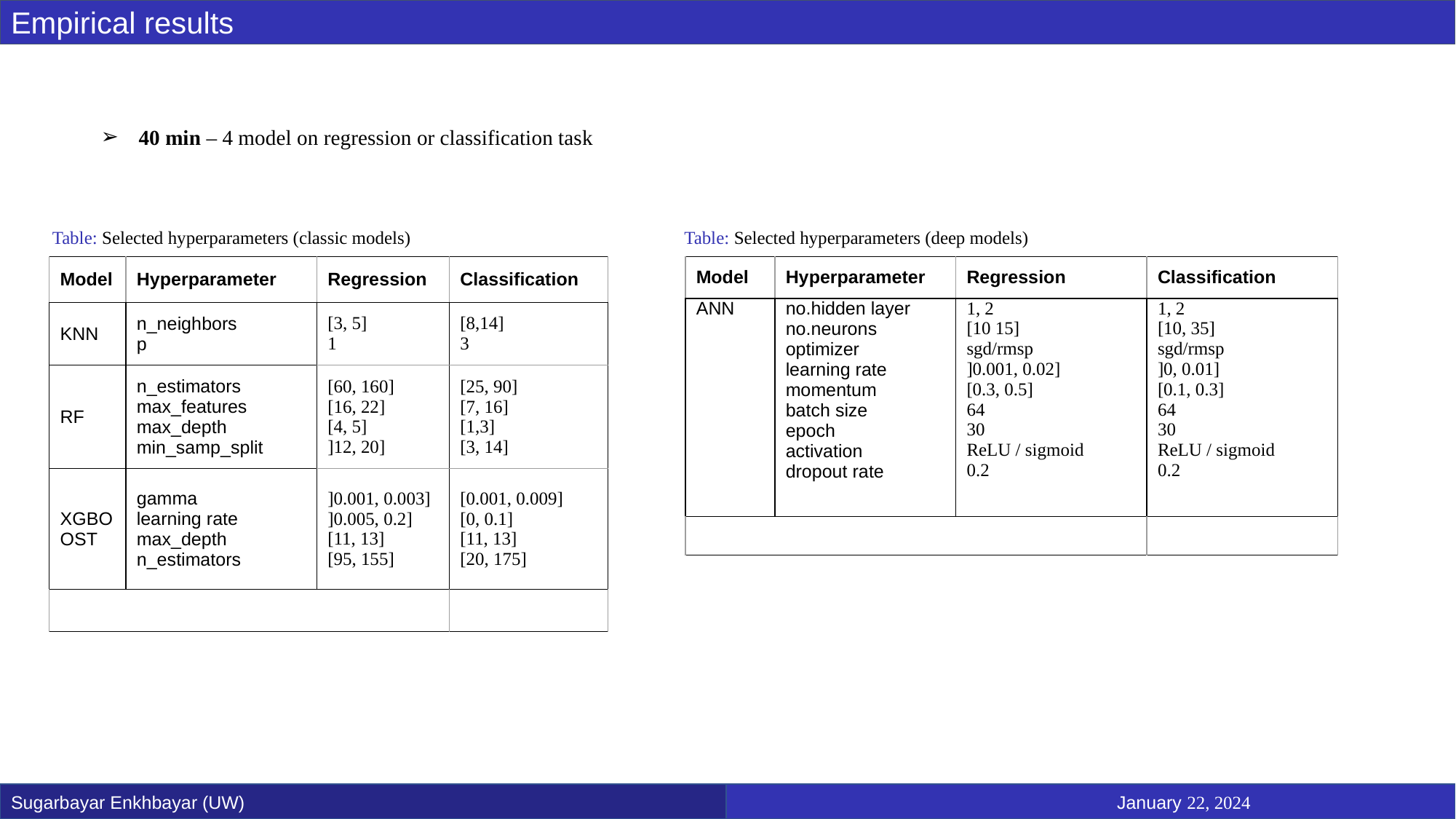

Empirical results
40 min – 4 model on regression or classification task
Table: Selected hyperparameters (classic models)
Table: Selected hyperparameters (deep models)
| Model | Hyperparameter | Regression | Classification |
| --- | --- | --- | --- |
| KNN | n\_neighbors p | [3, 5] 1 | [8,14] 3 |
| RF | n\_estimators max\_features max\_depth min\_samp\_split | [60, 160] [16, 22] [4, 5] ]12, 20] | [25, 90] [7, 16] [1,3] [3, 14] |
| XGBOOST | gamma learning rate max\_depth n\_estimators | ]0.001, 0.003] ]0.005, 0.2] [11, 13] [95, 155] | [0.001, 0.009] [0, 0.1] [11, 13] [20, 175] |
|  |  |  |  |
| Model | Hyperparameter | Regression | Classification |
| --- | --- | --- | --- |
| ANN | no.hidden layer no.neurons optimizer learning rate momentum batch size epoch activation dropout rate | 1, 2 [10 15] sgd/rmsp ]0.001, 0.02] [0.3, 0.5] 64 30 ReLU / sigmoid 0.2 | 1, 2 [10, 35] sgd/rmsp ]0, 0.01] [0.1, 0.3] 64 30 ReLU / sigmoid 0.2 |
|  |  |  |  |
Sugarbayar Enkhbayar (UW)
January 22, 2024